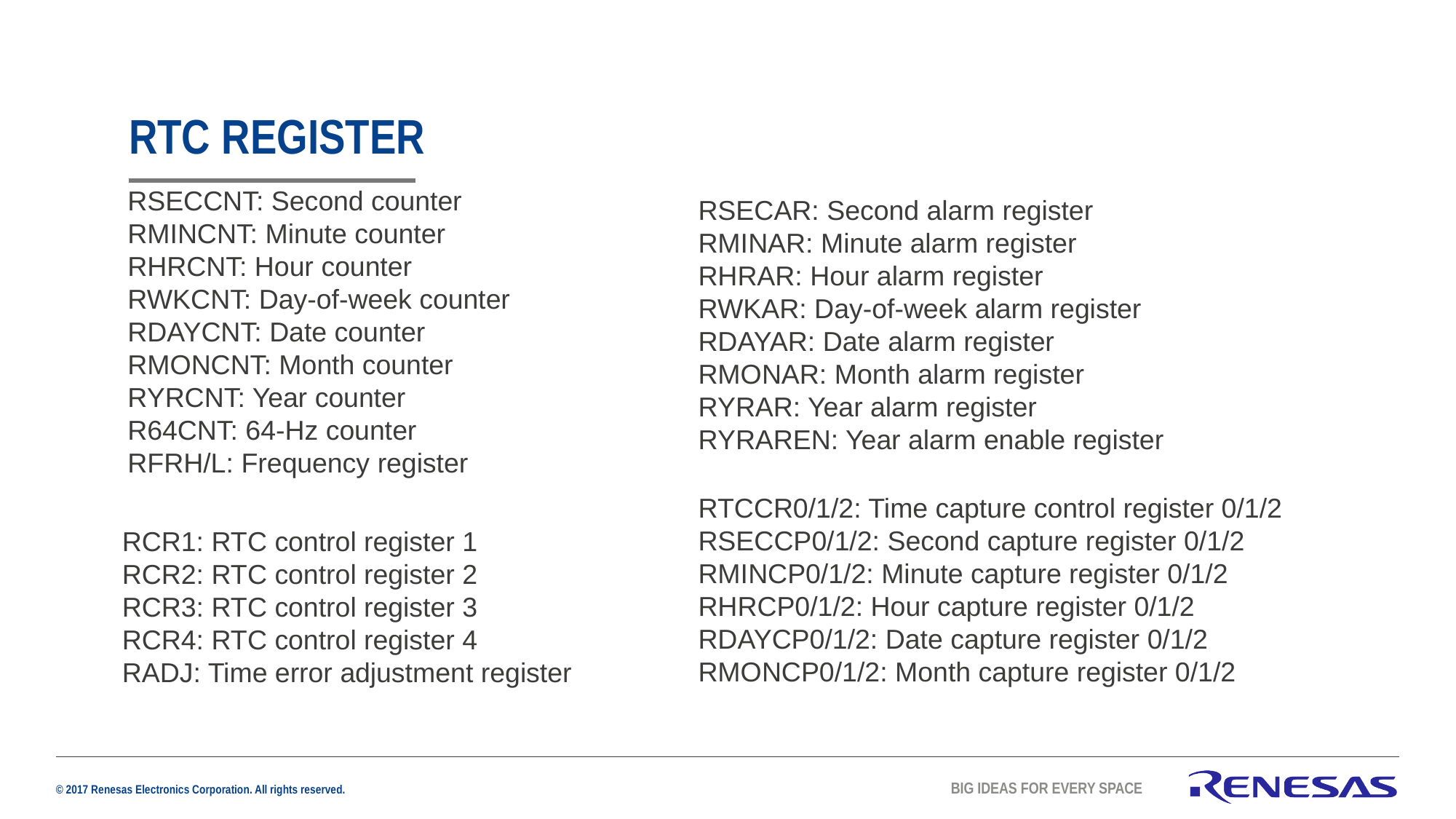

# Rtc register
RSECCNT: Second counter
RMINCNT: Minute counter
RHRCNT: Hour counter
RWKCNT: Day-of-week counter
RDAYCNT: Date counter
RMONCNT: Month counter
RYRCNT: Year counter
R64CNT: 64-Hz counter
RFRH/L: Frequency register
RSECAR: Second alarm register
RMINAR: Minute alarm register
RHRAR: Hour alarm register
RWKAR: Day-of-week alarm register
RDAYAR: Date alarm register
RMONAR: Month alarm register
RYRAR: Year alarm register
RYRAREN: Year alarm enable register
RTCCR0/1/2: Time capture control register 0/1/2
RSECCP0/1/2: Second capture register 0/1/2
RMINCP0/1/2: Minute capture register 0/1/2
RHRCP0/1/2: Hour capture register 0/1/2
RDAYCP0/1/2: Date capture register 0/1/2
RMONCP0/1/2: Month capture register 0/1/2
RCR1: RTC control register 1
RCR2: RTC control register 2
RCR3: RTC control register 3
RCR4: RTC control register 4
RADJ: Time error adjustment register